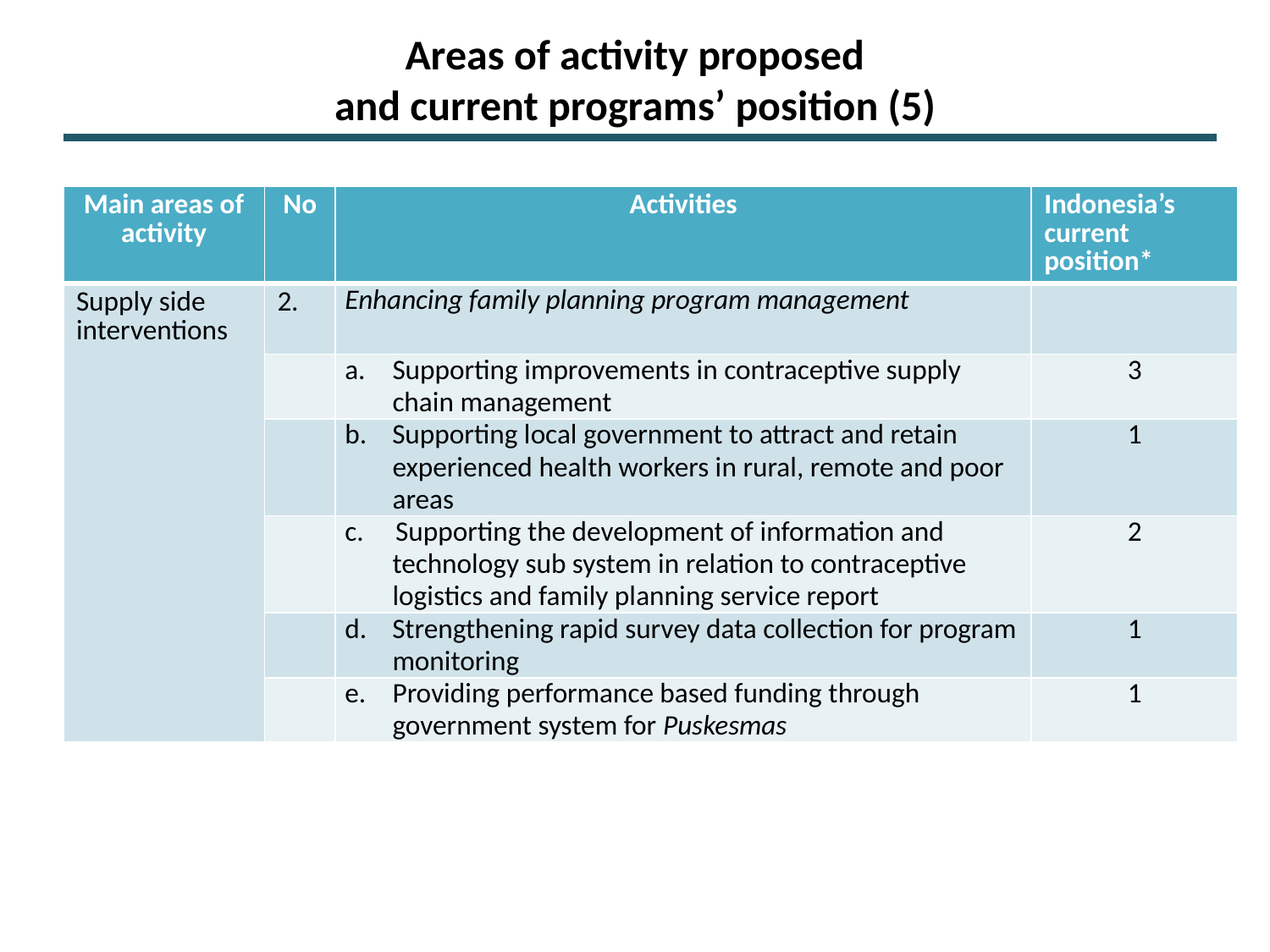

Areas of activity proposed
and current programs’ position (5)
| Main areas of activity | No | Activities | Indonesia’s current position\* |
| --- | --- | --- | --- |
| Supply side interventions | 2. | Enhancing family planning program management |  |
|  |  | Supporting improvements in contraceptive supply chain management | 3 |
|  |  | b. Supporting local government to attract and retain experienced health workers in rural, remote and poor areas | 1 |
|  |  | c. Supporting the development of information and technology sub system in relation to contraceptive logistics and family planning service report | 2 |
|  |  | d. Strengthening rapid survey data collection for program monitoring | 1 |
|  |  | Providing performance based funding through government system for Puskesmas | 1 |